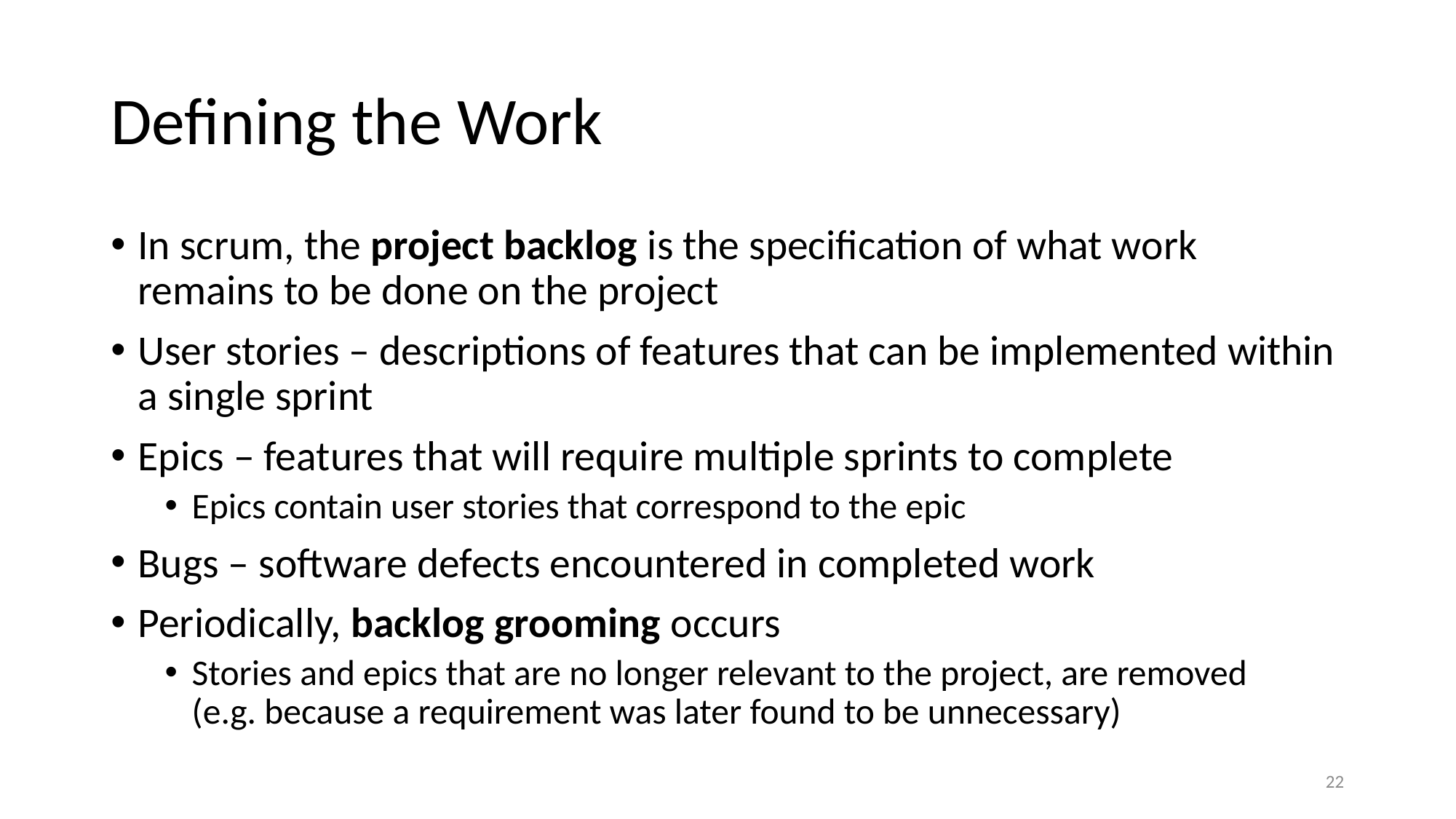

# Defining the Work
In scrum, the project backlog is the specification of what work remains to be done on the project
User stories – descriptions of features that can be implemented within a single sprint
Epics – features that will require multiple sprints to complete
Epics contain user stories that correspond to the epic
Bugs – software defects encountered in completed work
Periodically, backlog grooming occurs
Stories and epics that are no longer relevant to the project, are removed
(e.g. because a requirement was later found to be unnecessary)
22